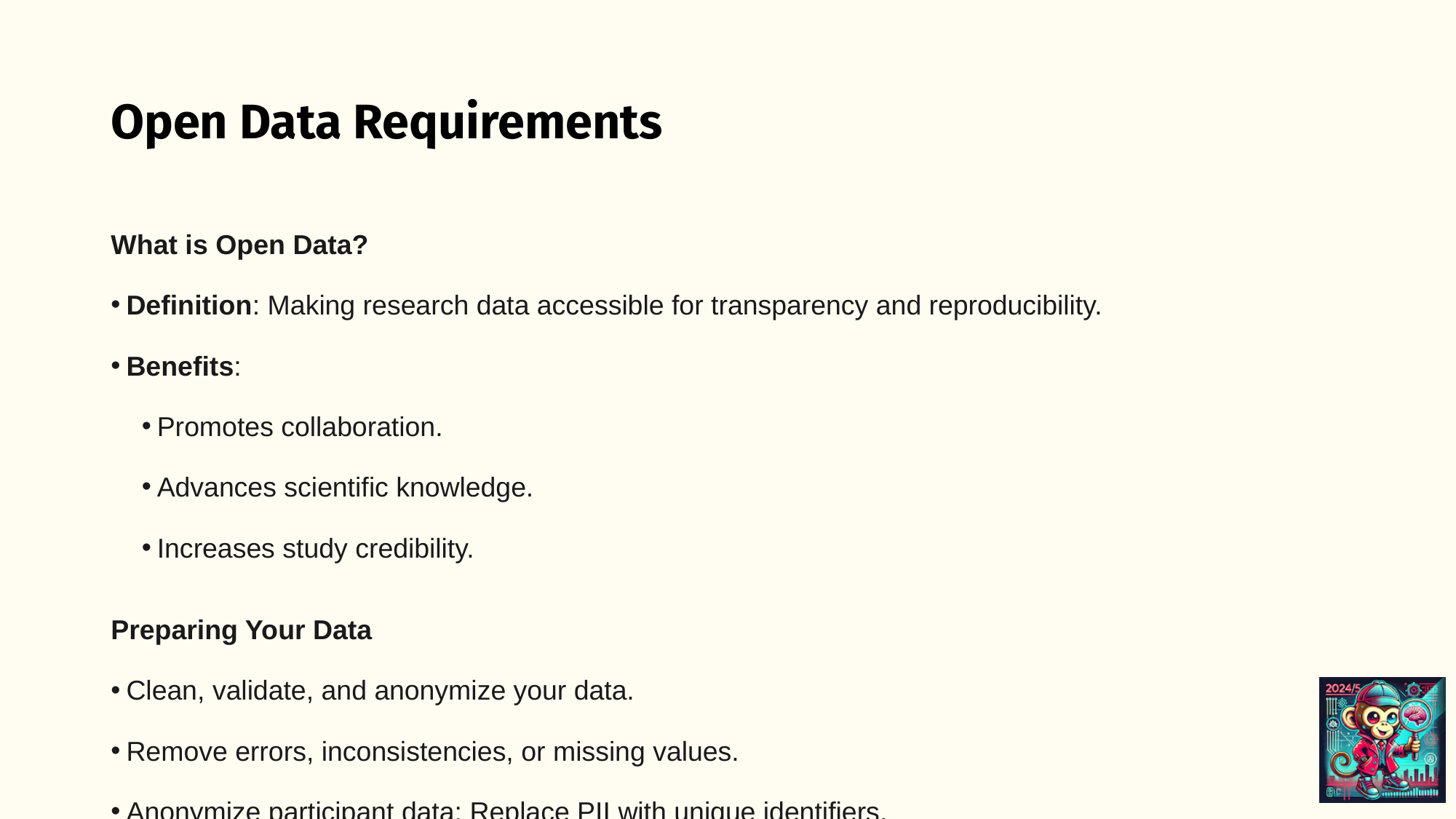

# Open Data Requirements
What is Open Data?
Definition: Making research data accessible for transparency and reproducibility.
Benefits:
Promotes collaboration.
Advances scientific knowledge.
Increases study credibility.
Preparing Your Data
Clean, validate, and anonymize your data.
Remove errors, inconsistencies, or missing values.
Anonymize participant data: Replace PII with unique identifiers.
Data Dictionary
Document the dataset structure for easy understanding:
Variable names and descriptions
Data types (categorical, continuous)
Units of measurement (e.g., ms, hours)
Coding schemes (if applicable)
Documenting Pre-processing
Describe decisions on exclusions, missing data handling.
Keep a record of processing steps for transparency.
Choosing Suitable Formats
CSV, Excel (.xlsx), SPSS (.sav), Jamovi, R.
Ensure formats are user-friendly and well-documented.
Where to Avoid SPSS Dumps
Important: Do not submit the full SPSS output.
What to Include:
Key statistics and results in your report.
Relevant outputs only for transparency.